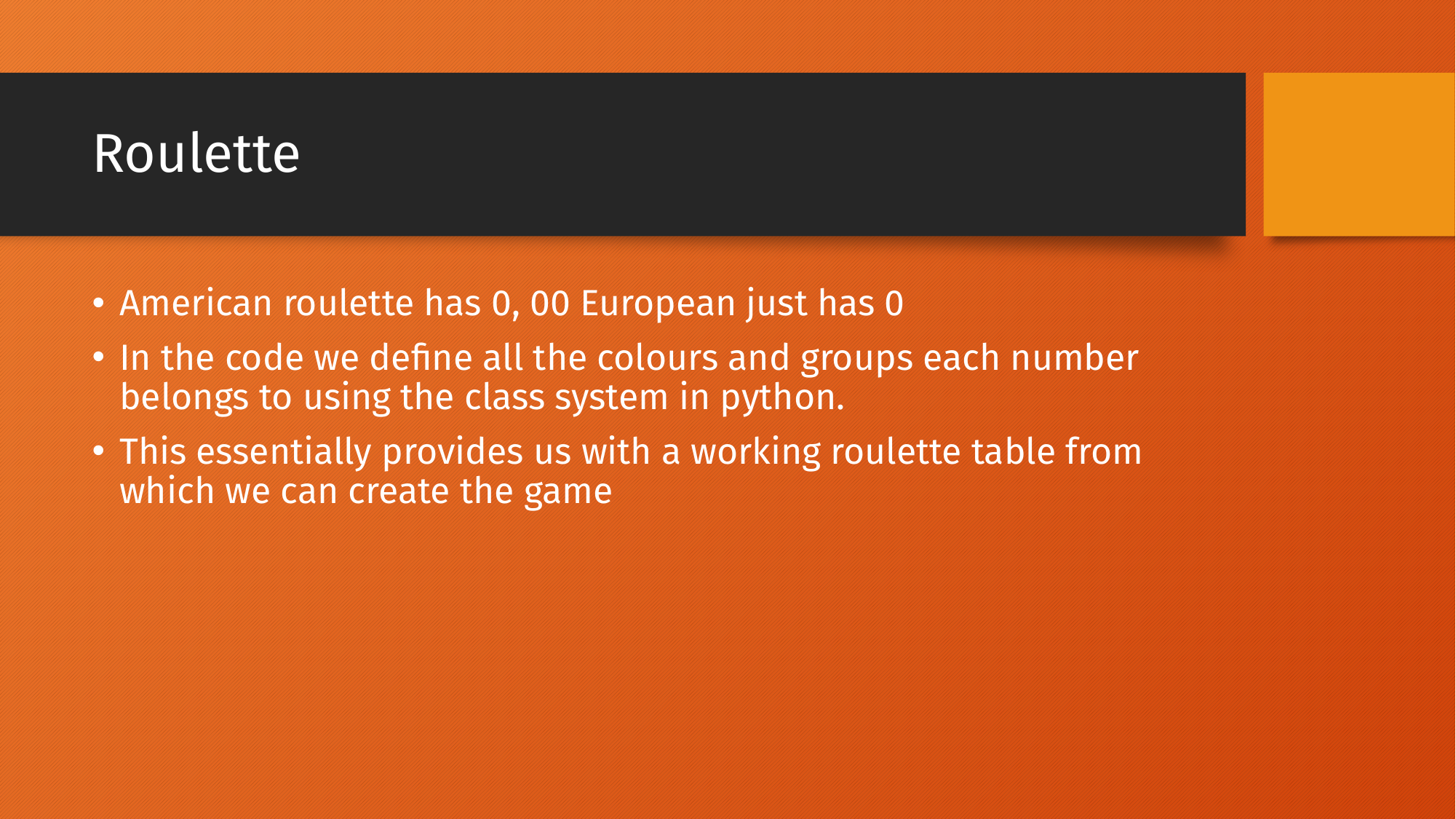

# Roulette
American roulette has 0, 00 European just has 0
In the code we define all the colours and groups each number belongs to using the class system in python.
This essentially provides us with a working roulette table from which we can create the game